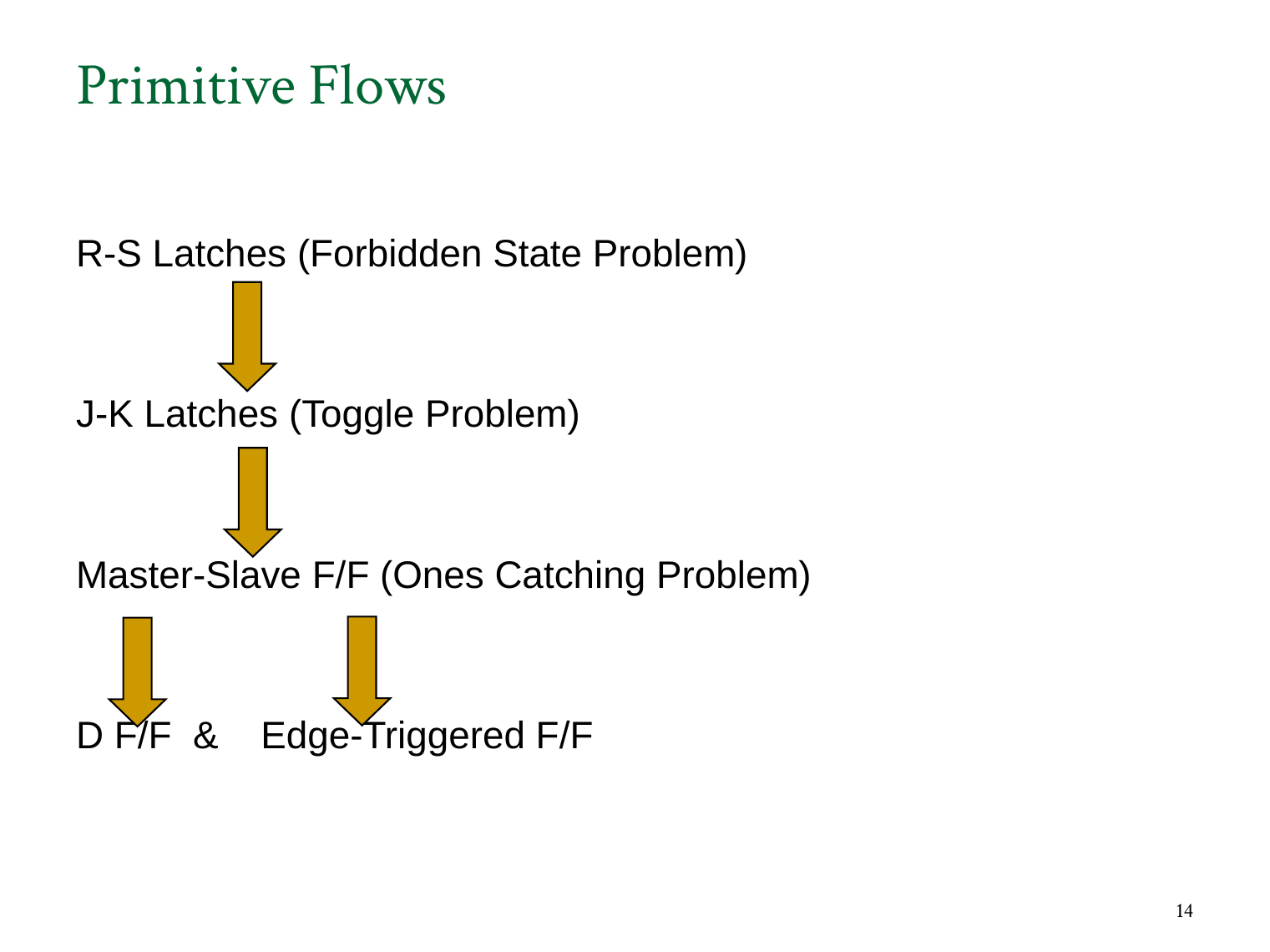

# Primitive Flows
R-S Latches (Forbidden State Problem)

J-K Latches (Toggle Problem)

Master-Slave F/F (Ones Catching Problem)

D F/F  &    Edge-Triggered F/F

14